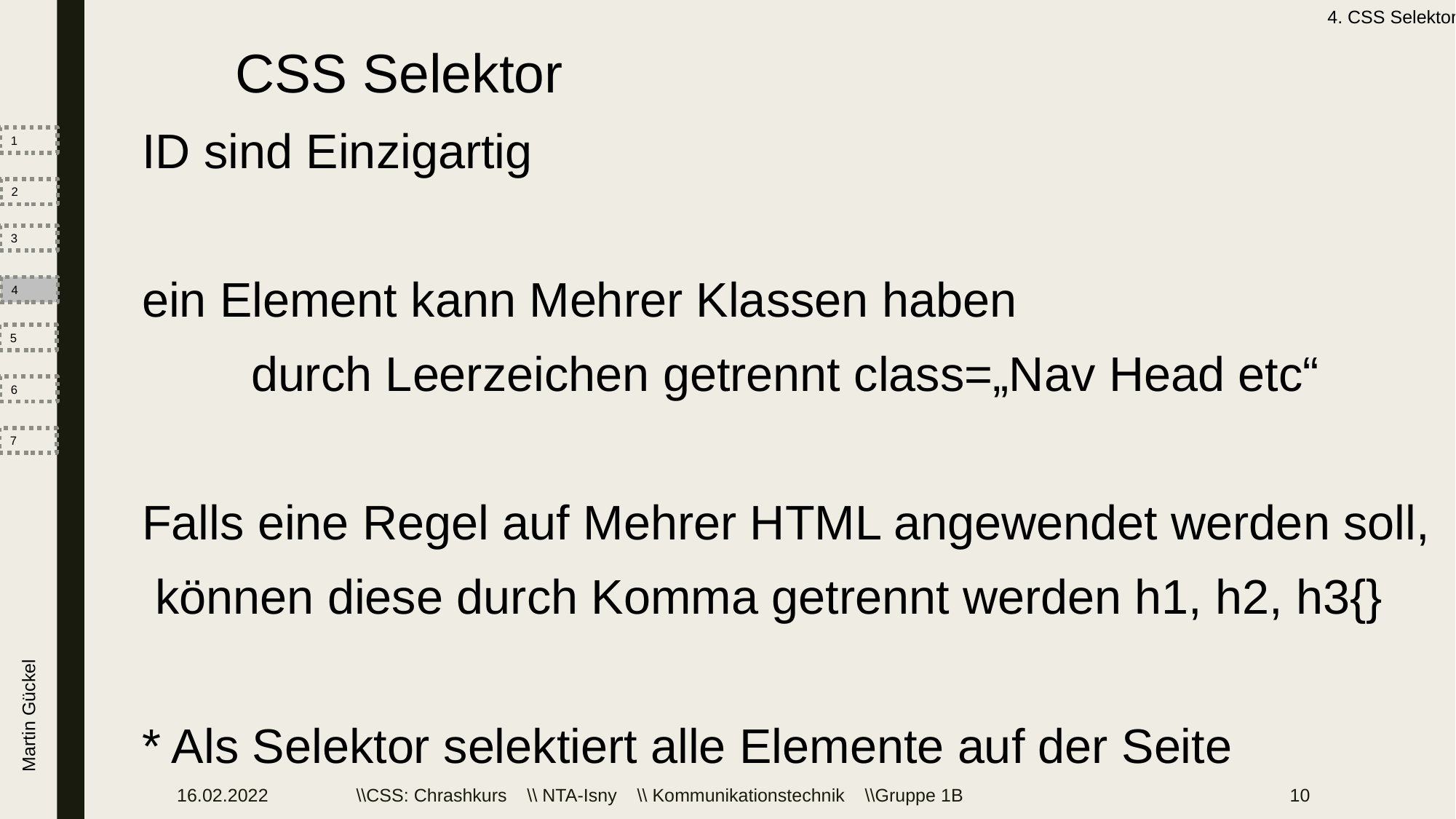

4. CSS Selektor
CSS Selektor
ID sind Einzigartig

ein Element kann Mehrer Klassen haben
	durch Leerzeichen getrennt class=„Nav Head etc“

Falls eine Regel auf Mehrer HTML angewendet werden soll,
 können diese durch Komma getrennt werden h1, h2, h3{}

* Als Selektor selektiert alle Elemente auf der Seite
1
2
3
4
5
6
7
Martin Gückel
16.02.2022
\\CSS: Chrashkurs    \\ NTA-Isny    \\ Kommunikationstechnik    \\Gruppe 1B
10